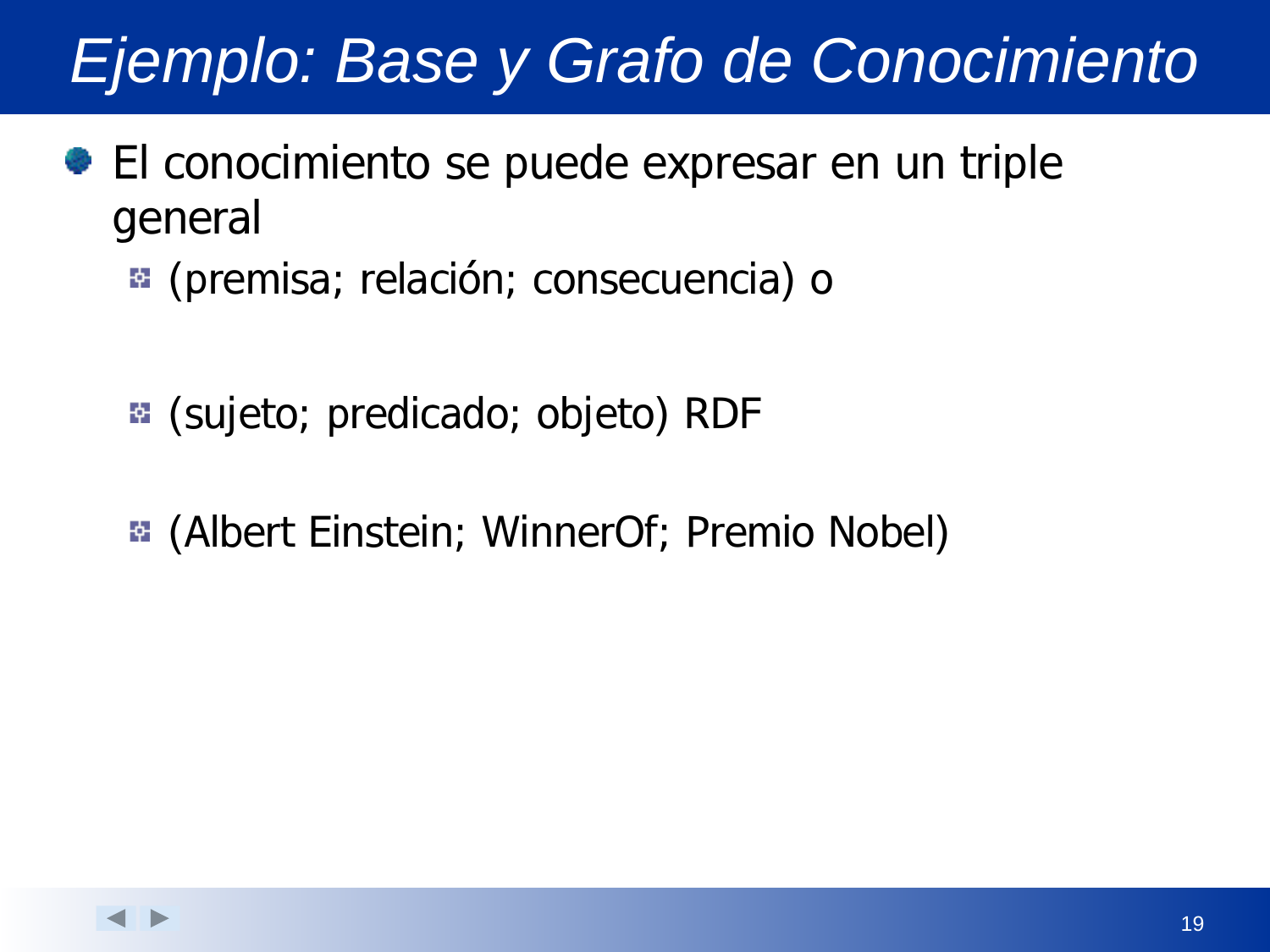

# Ejemplo: Base y Grafo de Conocimiento
El conocimiento se puede expresar en un triple general
(premisa; relación; consecuencia) o

(sujeto; predicado; objeto) RDF

(Albert Einstein; WinnerOf; Premio Nobel)
19